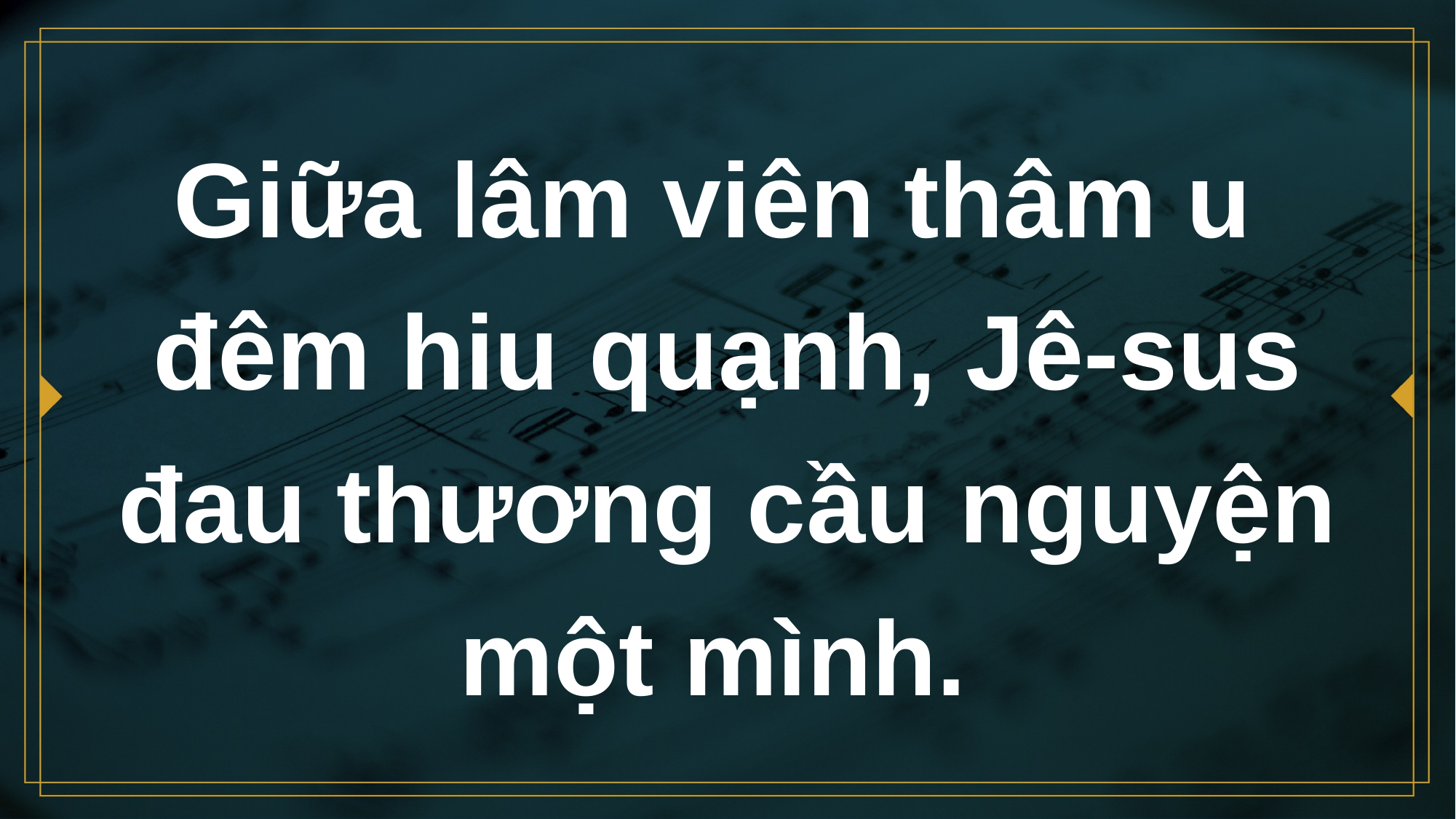

# Giữa lâm viên thâm u đêm hiu quạnh, Jê-sus đau thương cầu nguyện một mình.